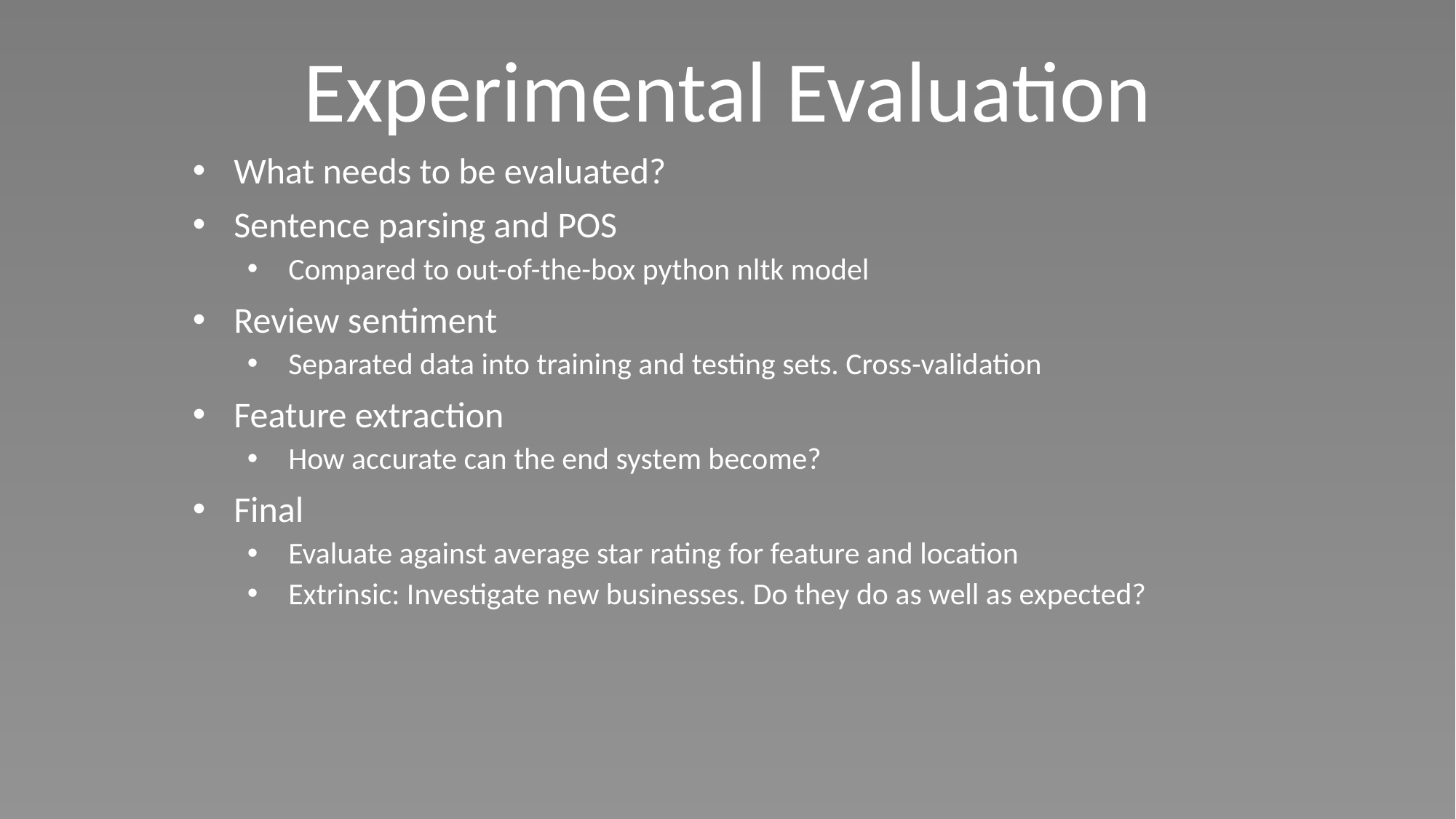

# Experimental Evaluation
What needs to be evaluated?
Sentence parsing and POS
Compared to out-of-the-box python nltk model
Review sentiment
Separated data into training and testing sets. Cross-validation
Feature extraction
How accurate can the end system become?
Final
Evaluate against average star rating for feature and location
Extrinsic: Investigate new businesses. Do they do as well as expected?